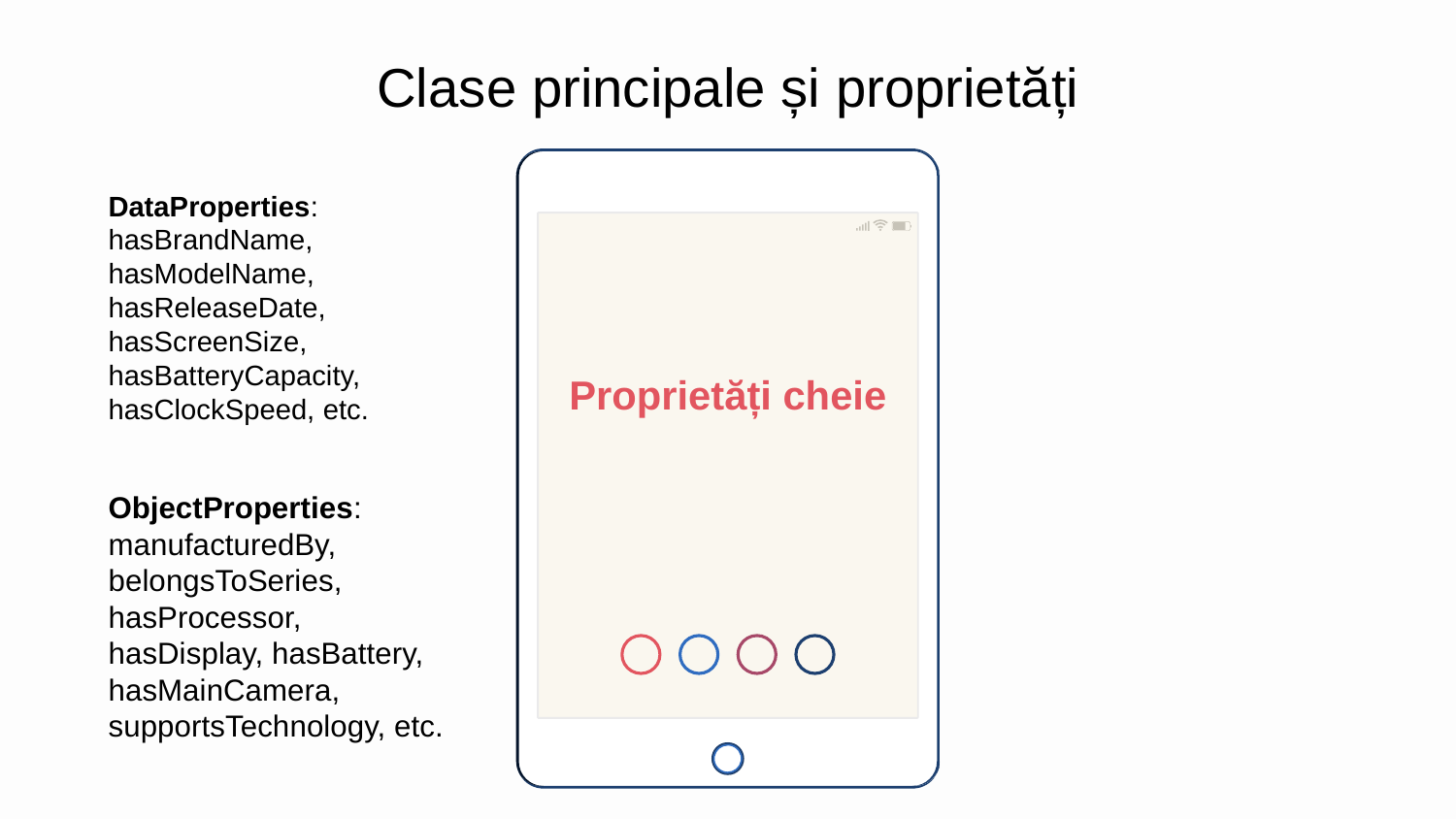

# Clase principale și proprietăți

DataProperties: hasBrandName, hasModelName, hasReleaseDate, hasScreenSize, hasBatteryCapacity, hasClockSpeed, etc.
Proprietăți cheie
ObjectProperties: manufacturedBy, belongsToSeries, hasProcessor, hasDisplay, hasBattery, hasMainCamera, supportsTechnology, etc.